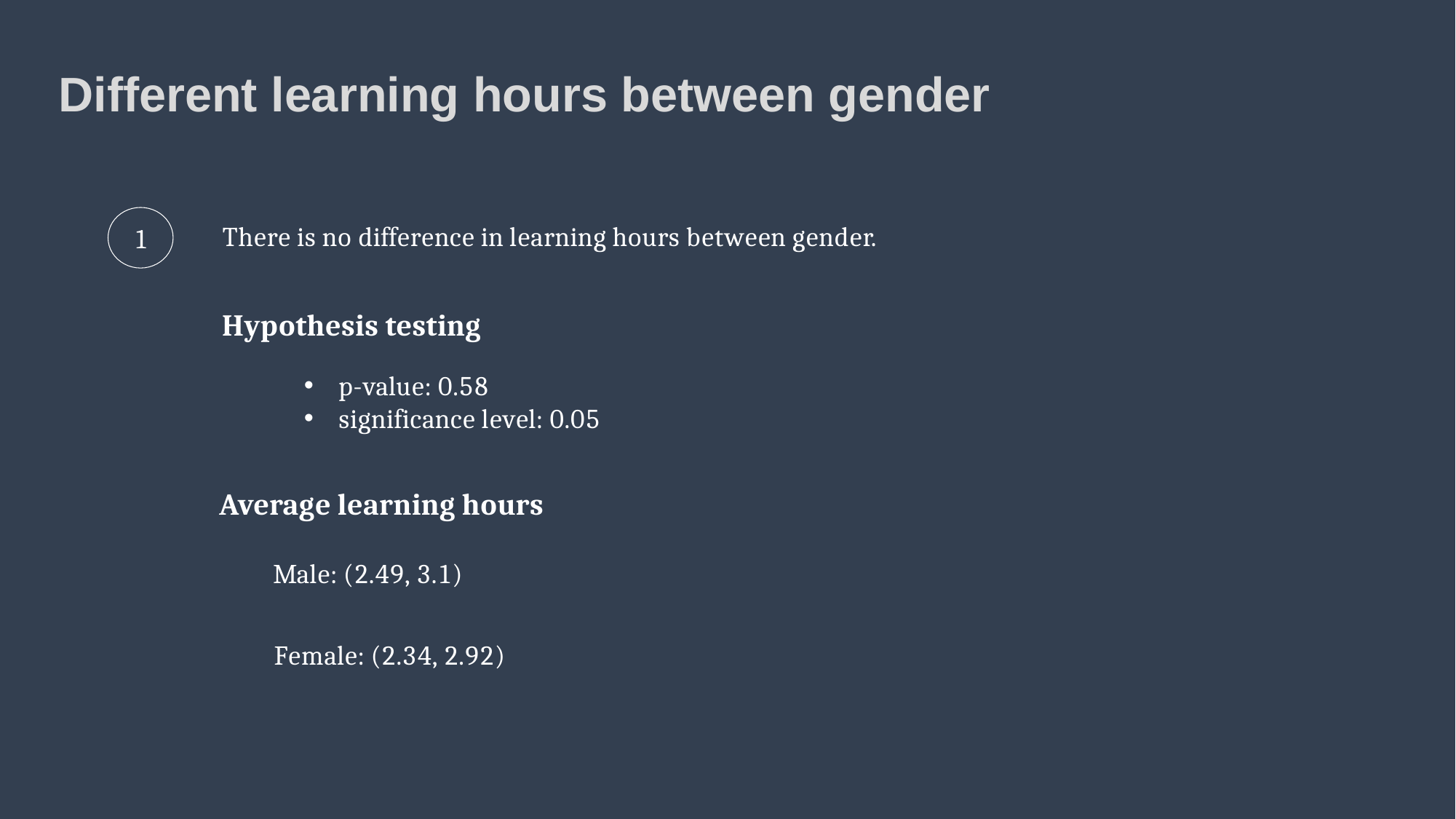

Different learning hours between gender
There is no difference in learning hours between gender.
1
Hypothesis testing
p-value: 0.58
significance level: 0.05
Average learning hours
Male: (2.49, 3.1)
Female: (2.34, 2.92)